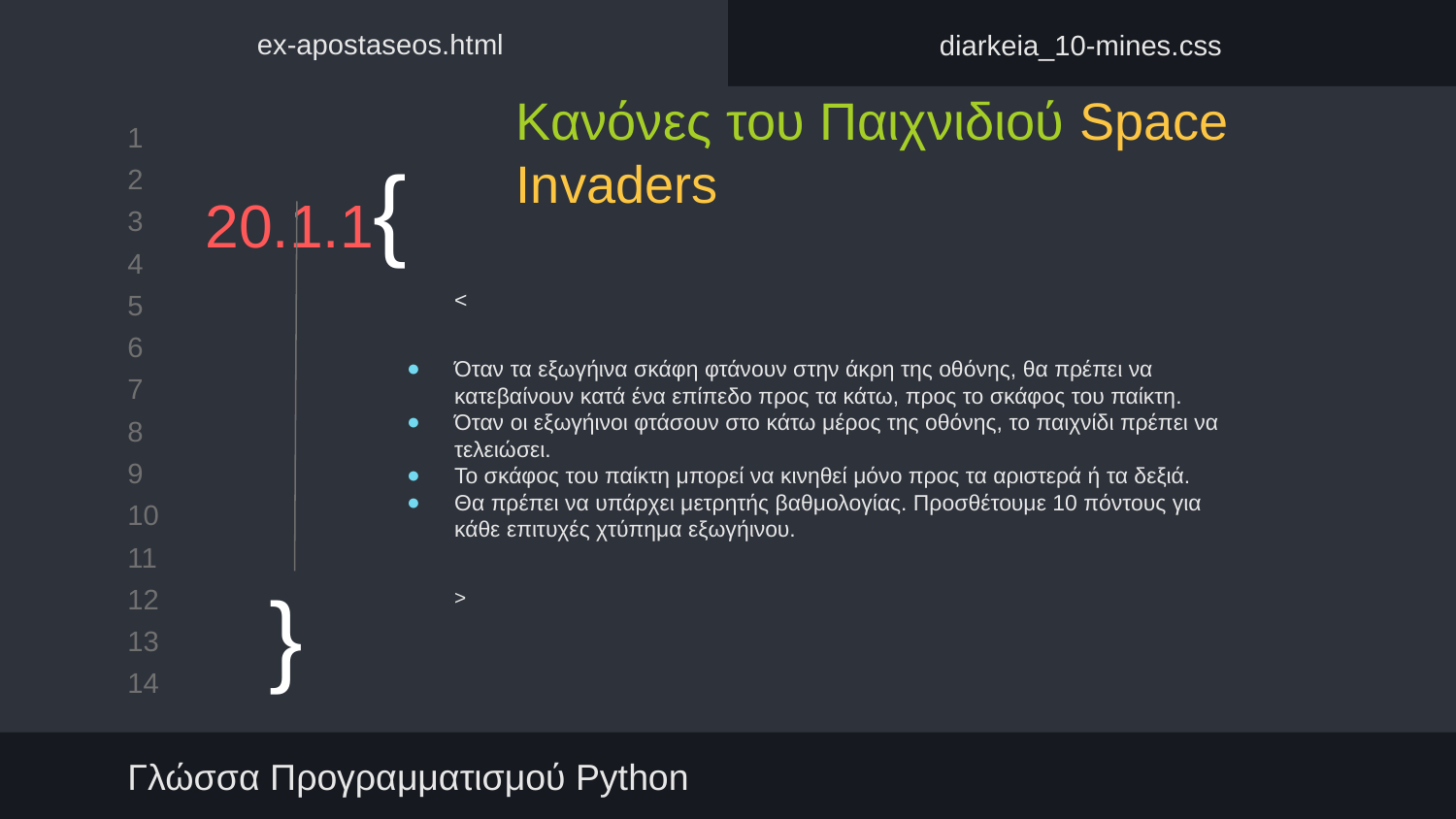

ex-apostaseos.html
diarkeia_10-mines.css
Κανόνες του Παιχνιδιού Space Invaders
# 20.1.1{
<

Όταν τα εξωγήινα σκάφη φτάνουν στην άκρη της οθόνης, θα πρέπει να κατεβαίνουν κατά ένα επίπεδο προς τα κάτω, προς το σκάφος του παίκτη.
Όταν οι εξωγήινοι φτάσουν στο κάτω μέρος της οθόνης, το παιχνίδι πρέπει να τελειώσει.
Το σκάφος του παίκτη μπορεί να κινηθεί μόνο προς τα αριστερά ή τα δεξιά.
Θα πρέπει να υπάρχει μετρητής βαθμολογίας. Προσθέτουμε 10 πόντους για κάθε επιτυχές χτύπημα εξωγήινου.

>
}
Γλώσσα Προγραμματισμού Python